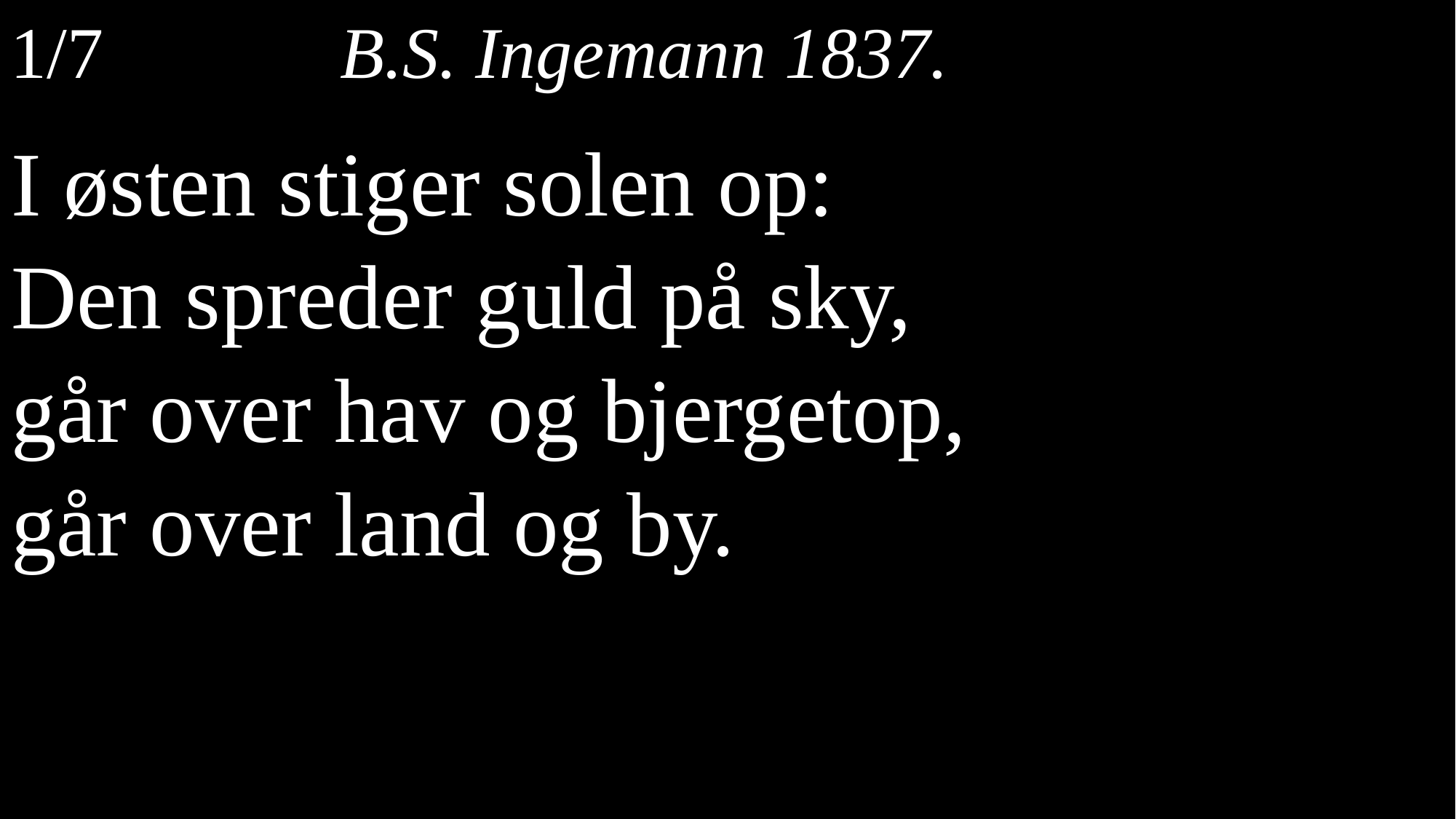

1/7             B.S. Ingemann 1837.

I østen stiger solen op:
Den spreder guld på sky,
går over hav og bjergetop,
går over land og by.